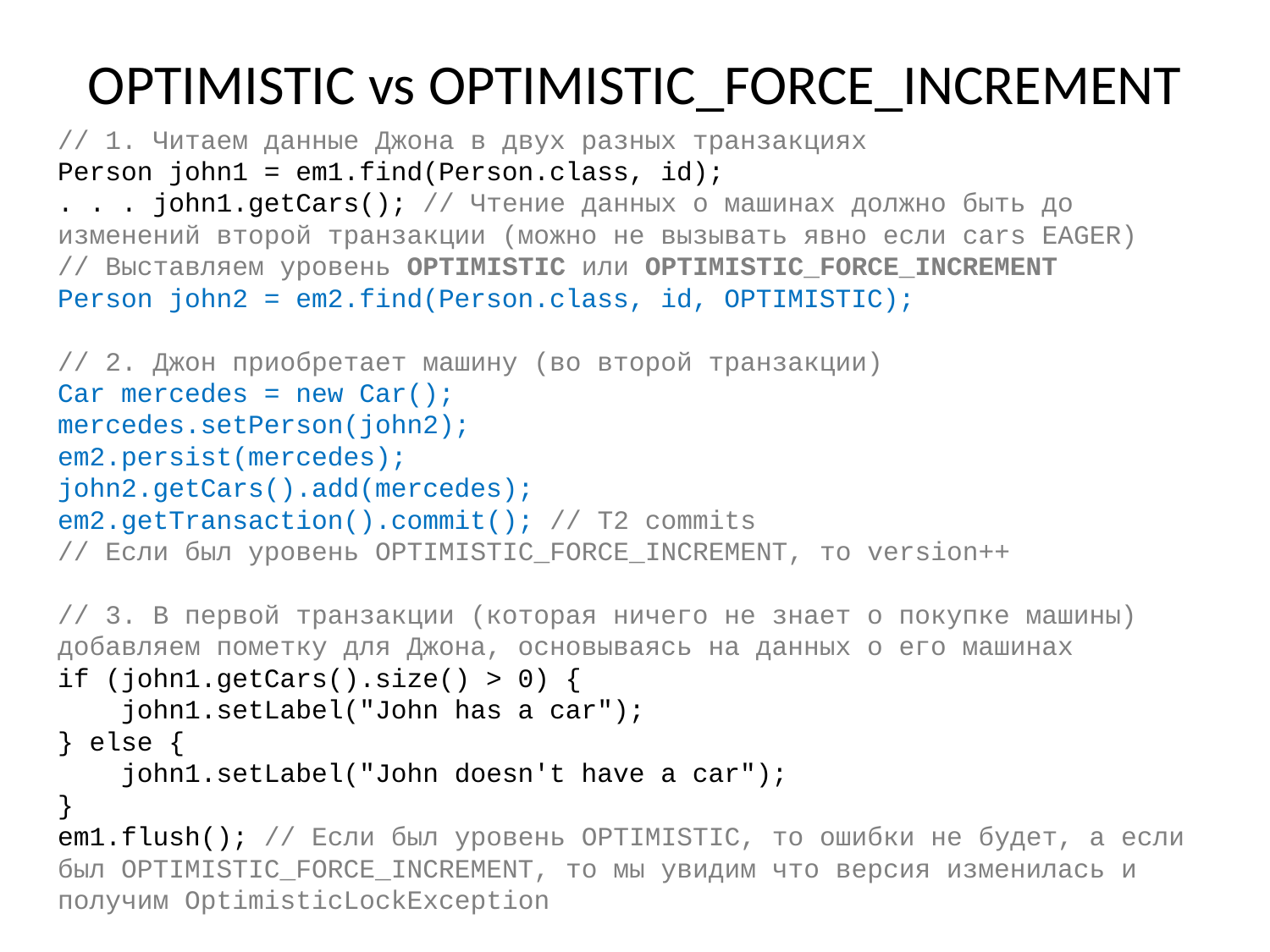

# OPTIMISTIC vs OPTIMISTIC_FORCE_INCREMENT
// 1. Читаем данные Джона в двух разных транзакциях
Person john1 = em1.find(Person.class, id);
. . . john1.getCars(); // Чтение данных о машинах должно быть до изменений второй транзакции (можно не вызывать явно если cars EAGER)
// Выставляем уровень OPTIMISTIC или OPTIMISTIC_FORCE_INCREMENT
Person john2 = em2.find(Person.class, id, OPTIMISTIC);

// 2. Джон приобретает машину (во второй транзакции)
Car mercedes = new Car();
mercedes.setPerson(john2);
em2.persist(mercedes);
john2.getCars().add(mercedes);
em2.getTransaction().commit(); // T2 commits
// Если был уровень OPTIMISTIC_FORCE_INCREMENT, то version++

// 3. В первой транзакции (которая ничего не знает о покупке машины) добавляем пометку для Джона, основываясь на данных о его машинах
if (john1.getCars().size() > 0) {
    john1.setLabel("John has a car");
} else {
    john1.setLabel("John doesn't have a car");
}
em1.flush(); // Если был уровень OPTIMISTIC, то ошибки не будет, а если был OPTIMISTIC_FORCE_INCREMENT, то мы увидим что версия изменилась и получим OptimisticLockException